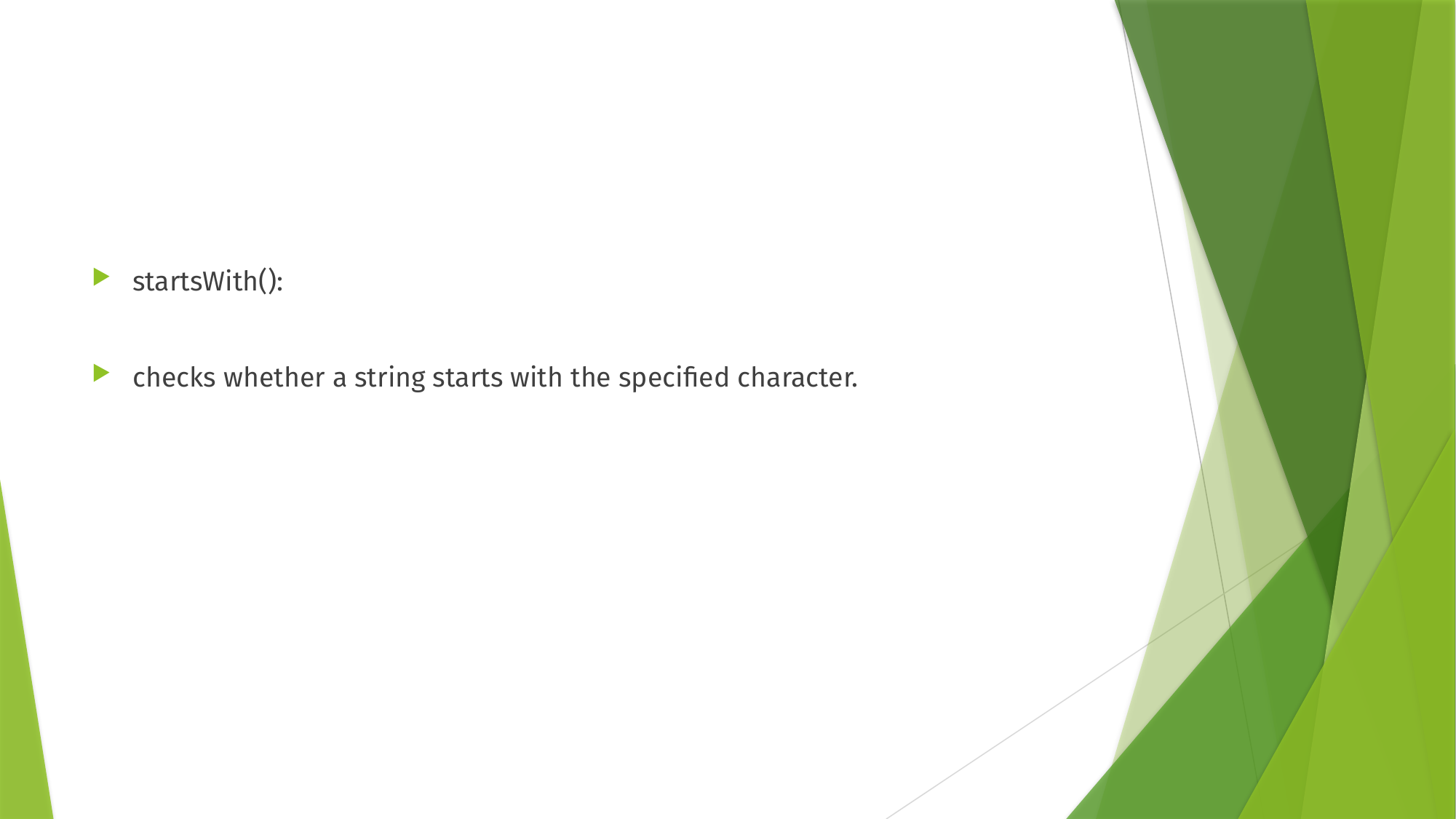

#
startsWith():

checks whether a string starts with the specified character.